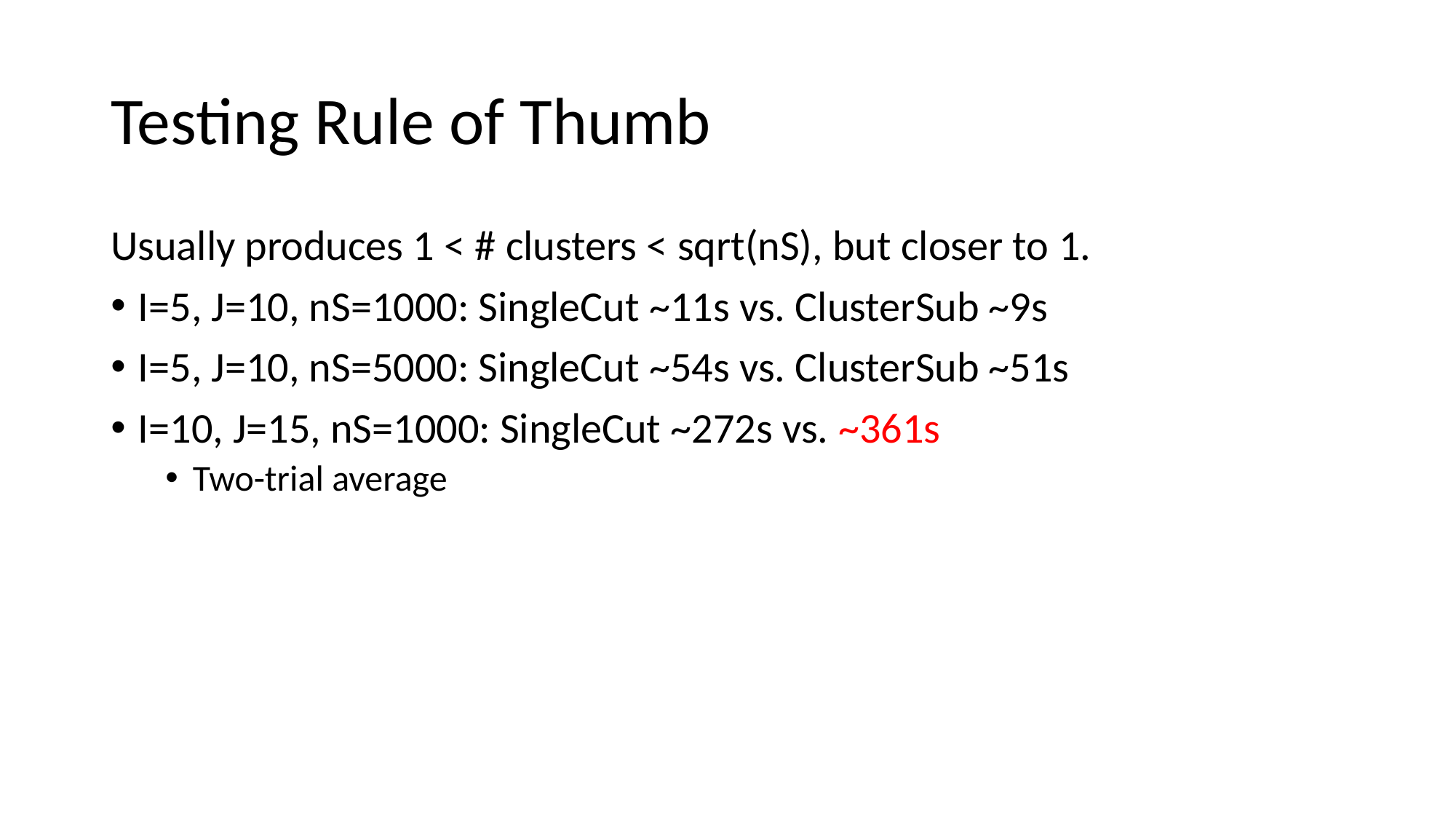

# Testing Rule of Thumb
Usually produces 1 < # clusters < sqrt(nS), but closer to 1.
I=5, J=10, nS=1000: SingleCut ~11s vs. ClusterSub ~9s
I=5, J=10, nS=5000: SingleCut ~54s vs. ClusterSub ~51s
I=10, J=15, nS=1000: SingleCut ~272s vs. ~361s
Two-trial average